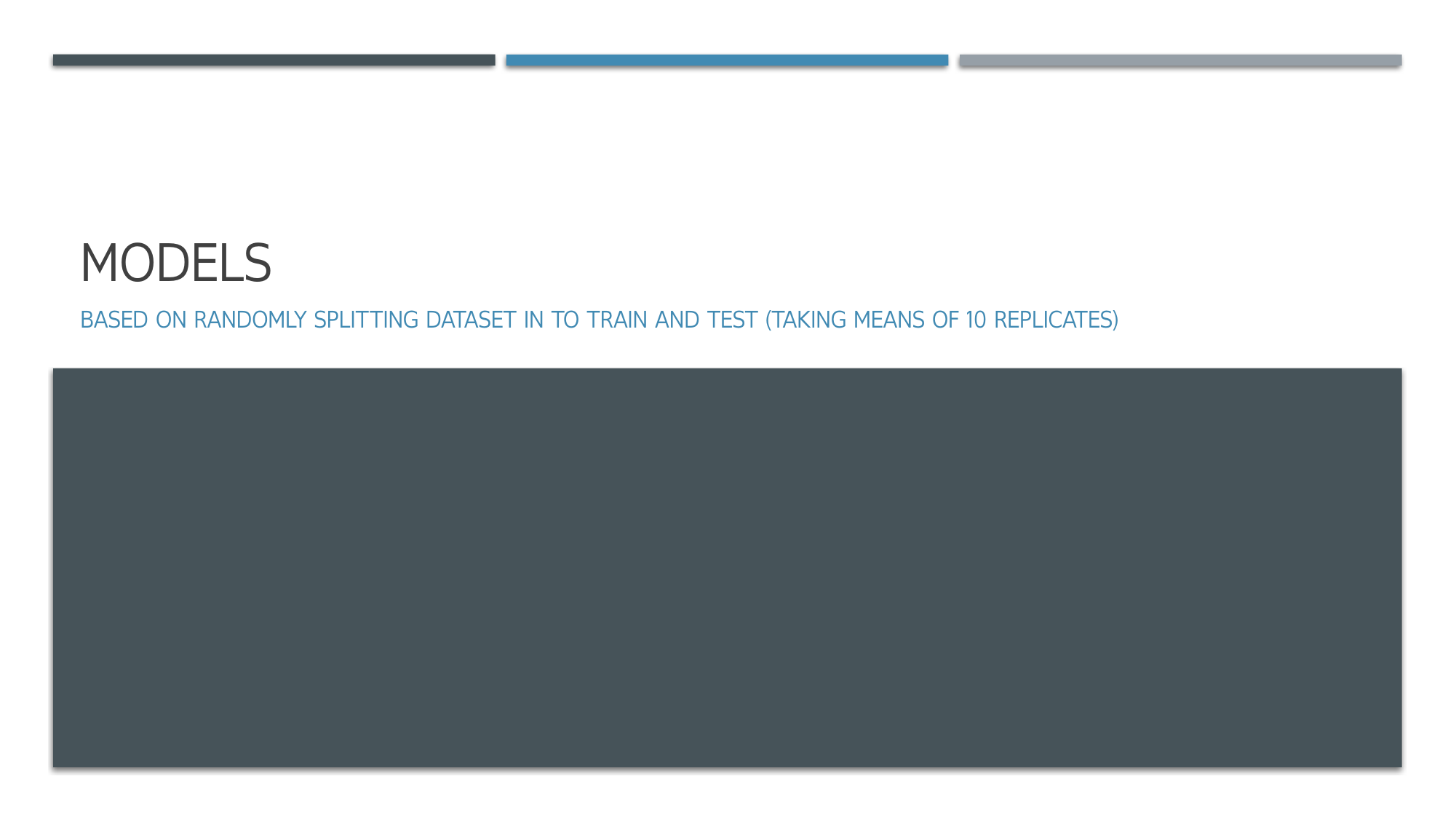

# Models
Based on Randomly splitting dataset in to train and test (taking means of 10 replicates)